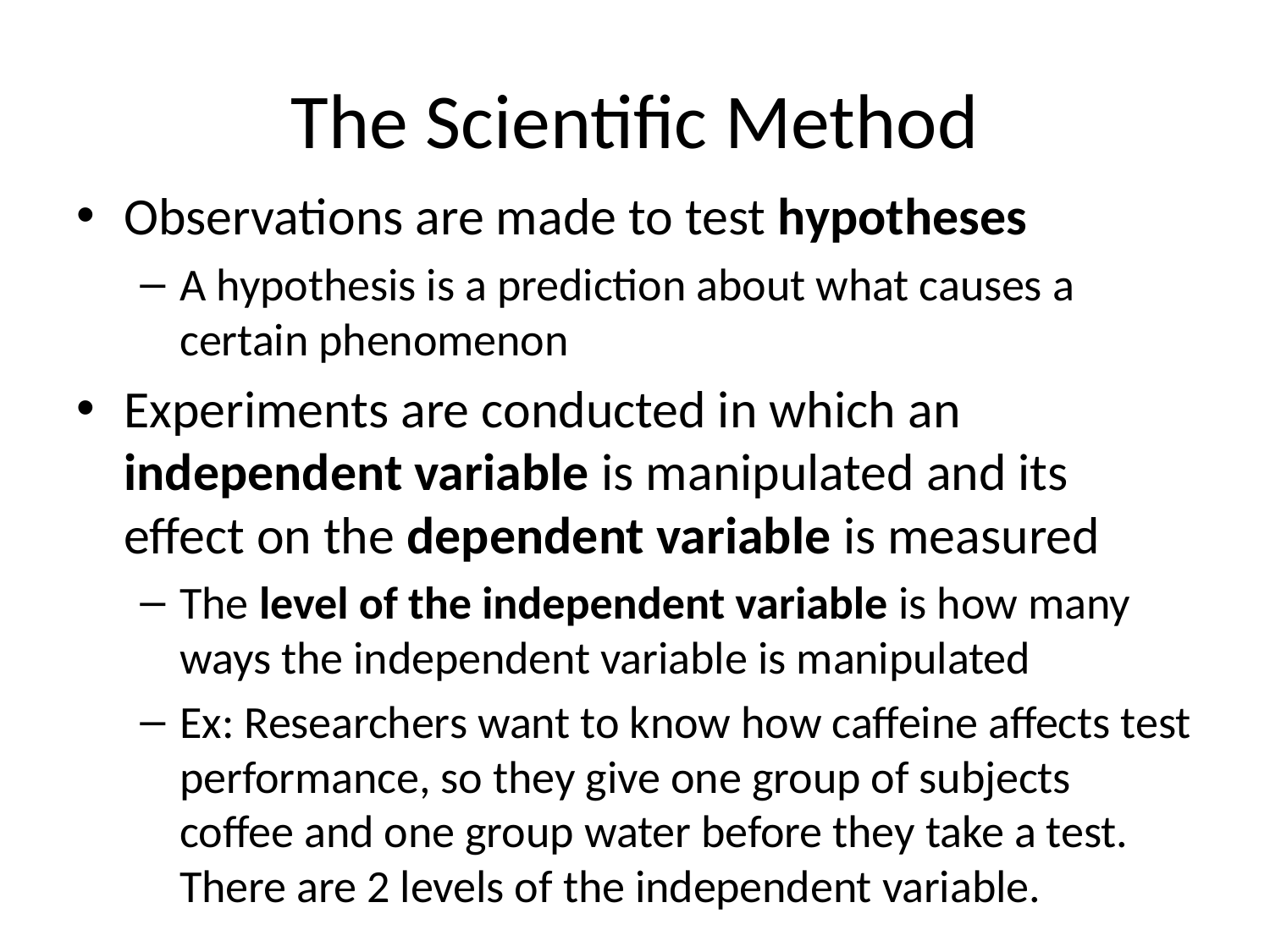

# The Scientific Method
Observations are made to test hypotheses
A hypothesis is a prediction about what causes a certain phenomenon
Experiments are conducted in which an independent variable is manipulated and its effect on the dependent variable is measured
The level of the independent variable is how many ways the independent variable is manipulated
Ex: Researchers want to know how caffeine affects test performance, so they give one group of subjects coffee and one group water before they take a test. There are 2 levels of the independent variable.